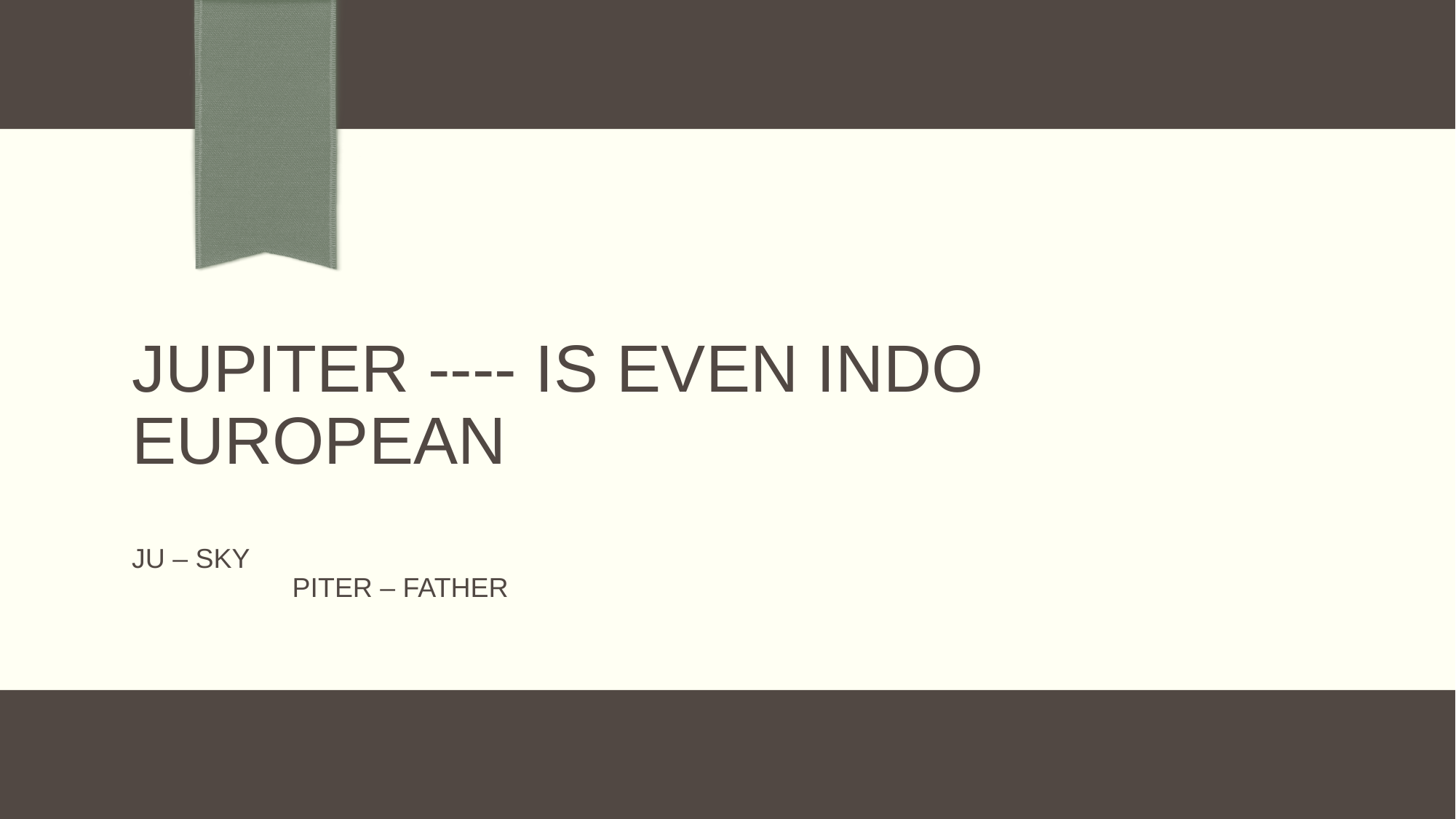

# JUPITER ---- IS EVEN INDO EUROPEAN
JU – SKY
                     PITER – FATHER